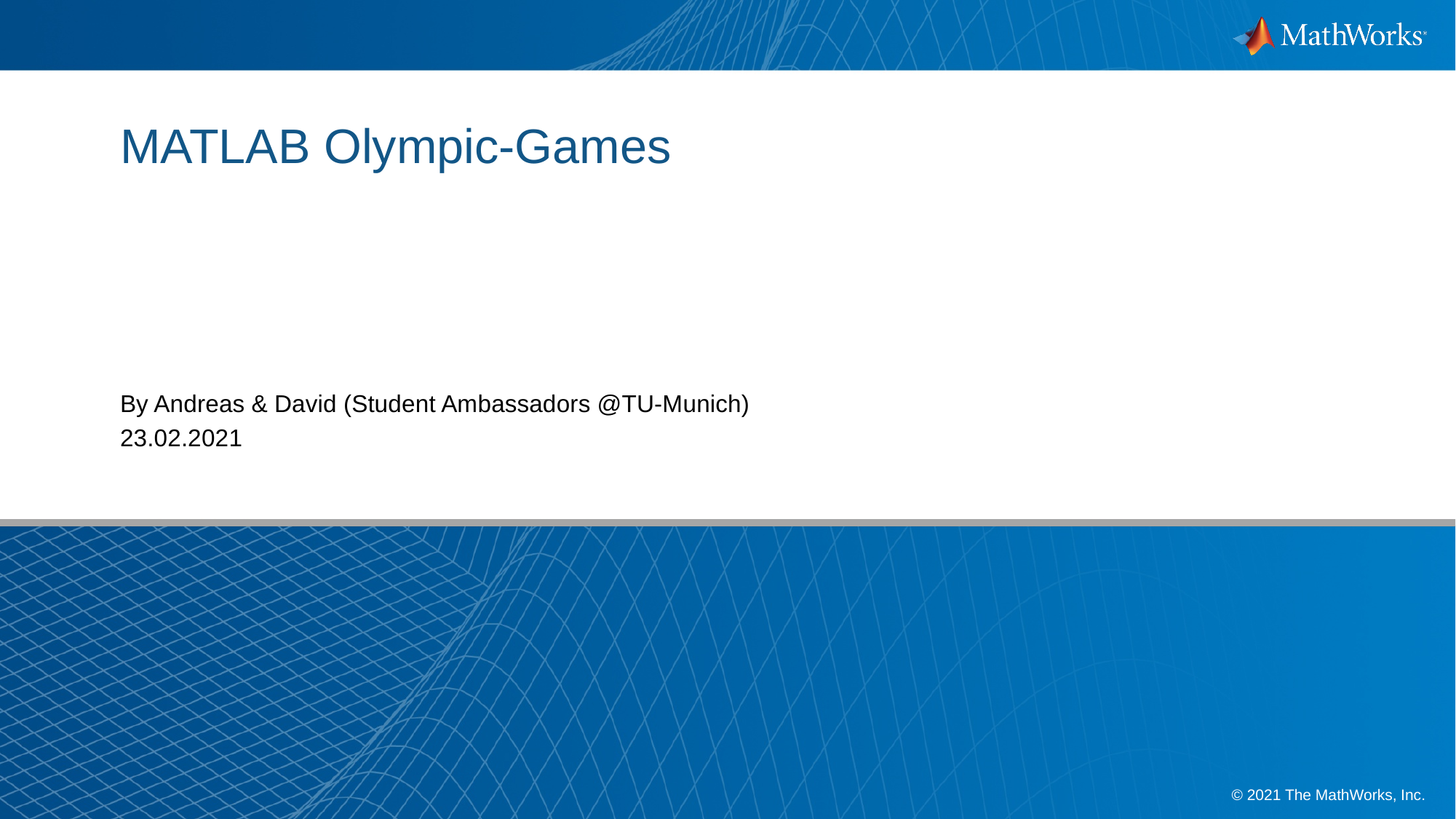

# MATLAB Olympic-Games
By Andreas & David (Student Ambassadors @TU-Munich)
23.02.2021